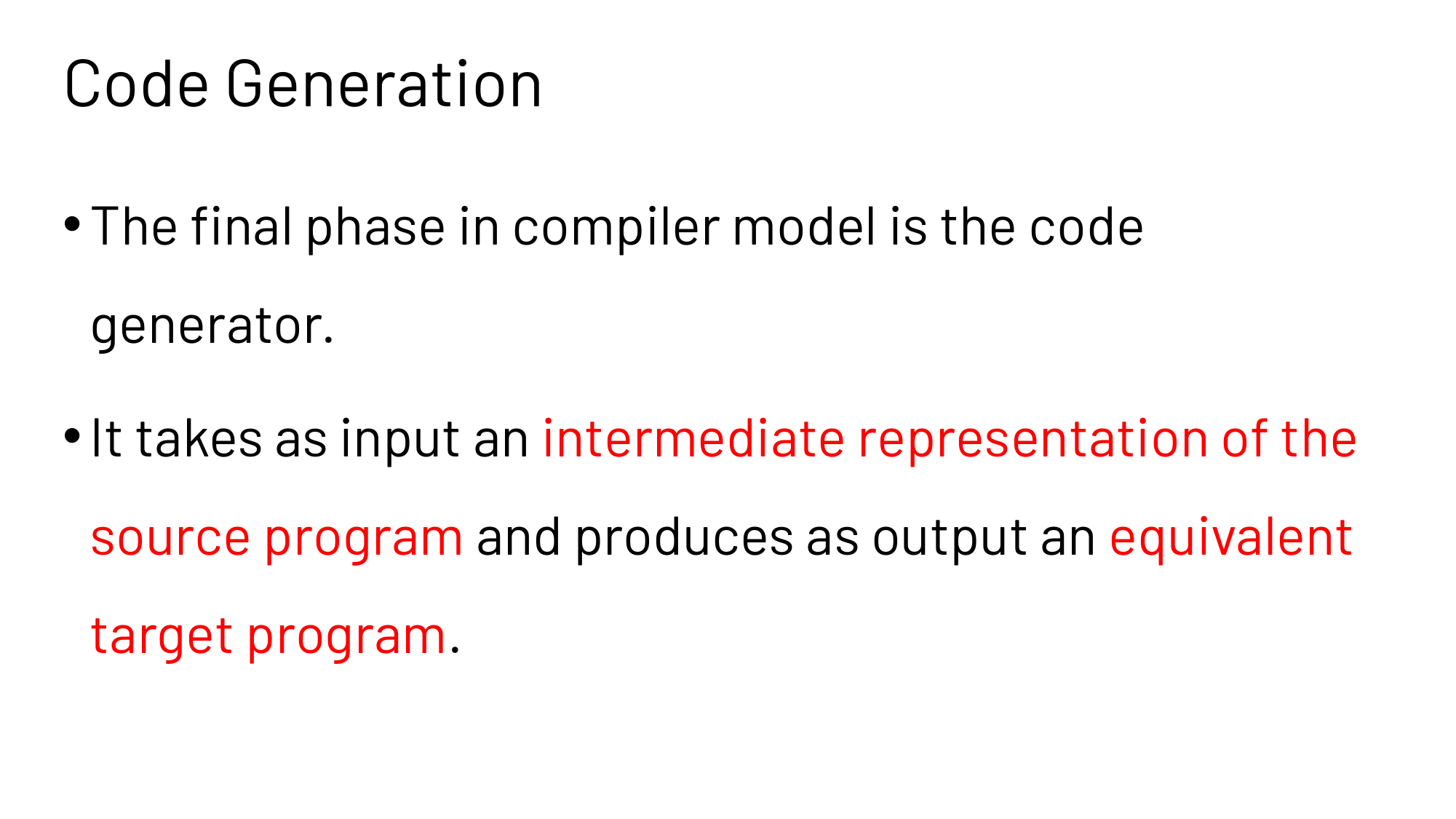

# Code Generation
The final phase in compiler model is the code generator.
It takes as input an intermediate representation of the source program and produces as output an equivalent target program.